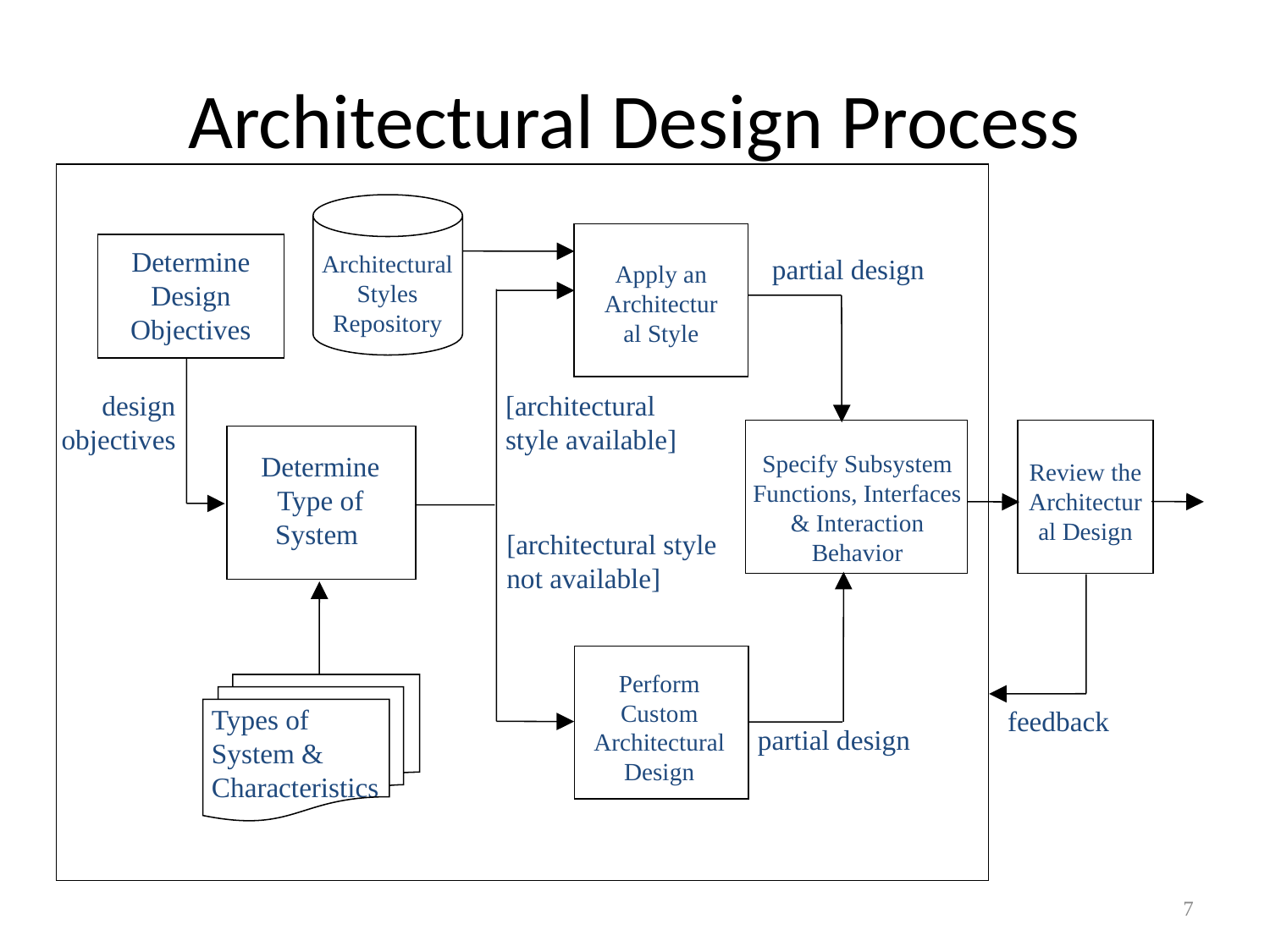

# Architectural Design Process

Determine Design Objectives
Architectural Styles Repository
partial design

Apply an Architectural Style

design objectives
[architectural style available]

Specify Subsystem Functions, Interfaces & Interaction Behavior
Determine Type of System
Review the Architectural Design

[architectural style not available]

Perform Custom Architectural Design

Types of System & Characteristics
feedback
partial design

7